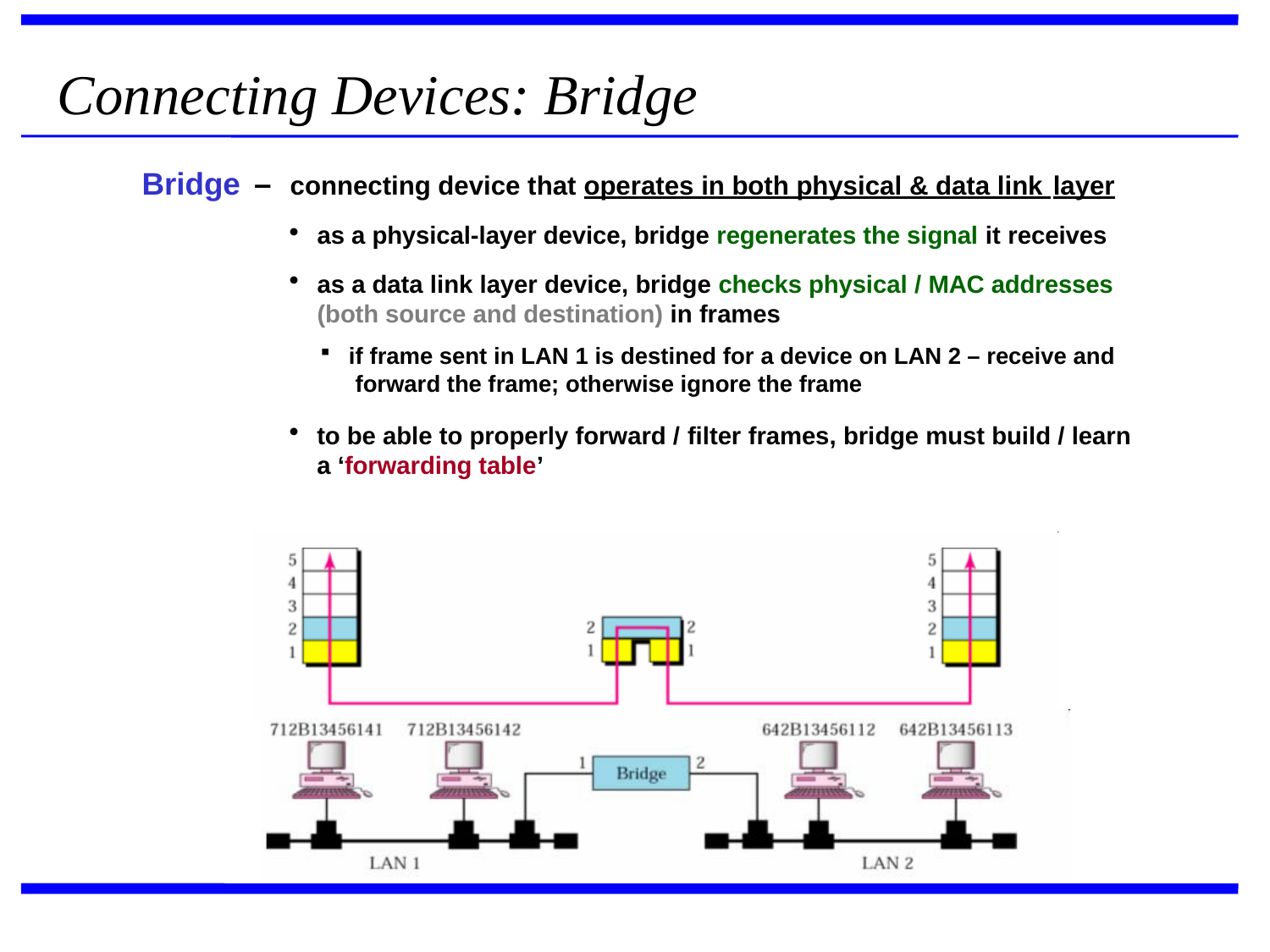

Connecting Devices: Bridge

Bridge –	connecting device that operates in both physical & data link layer
as a physical-layer device, bridge regenerates the signal it receives
as a data link layer device, bridge checks physical / MAC addresses  (both source and destination) in frames
if frame sent in LAN 1 is destined for a device on LAN 2 – receive and  forward the frame; otherwise ignore the frame
to be able to properly forward / filter frames, bridge must build / learn  a ‘forwarding table’